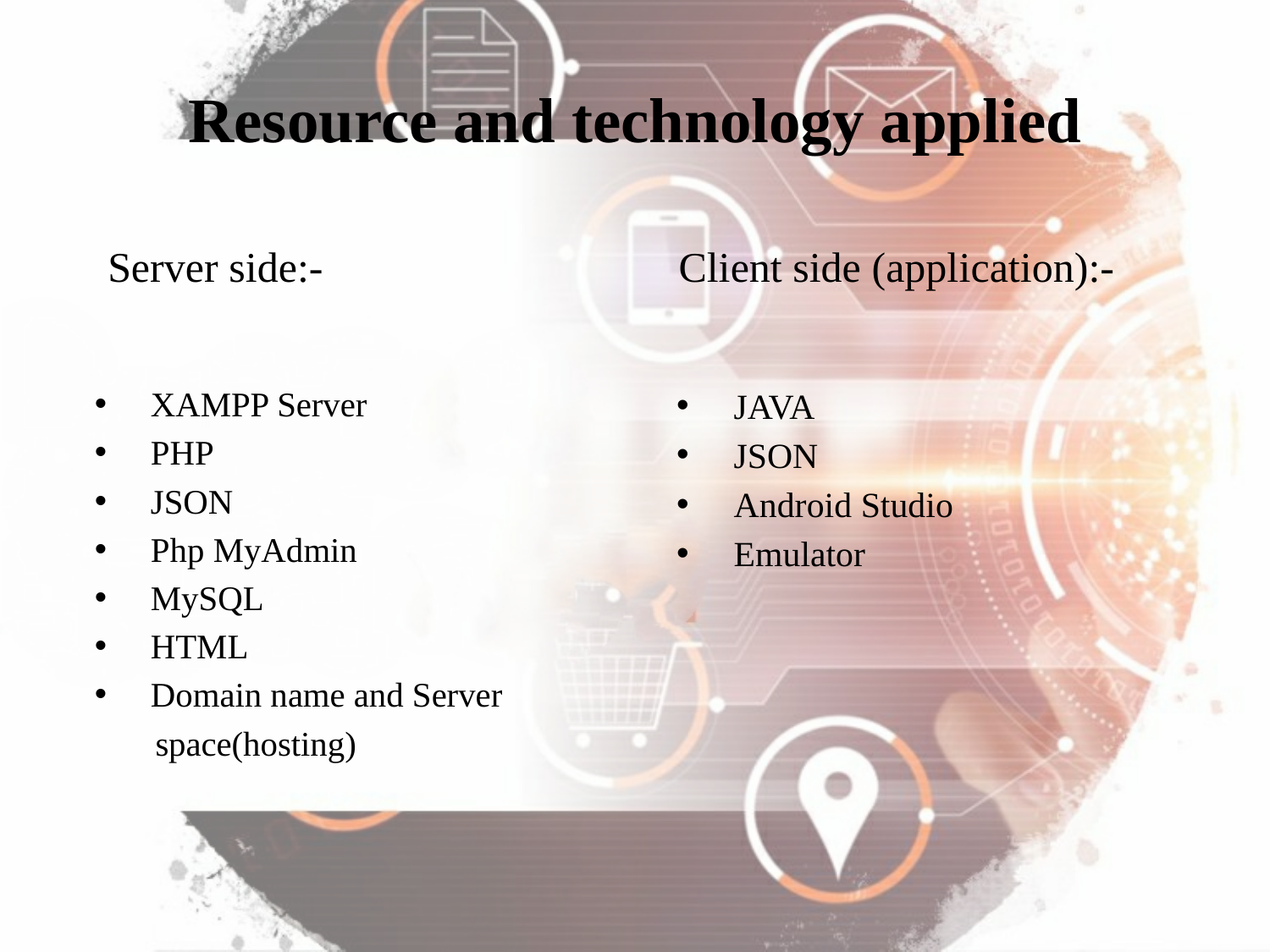

# Resource and technology applied
   Server side:-
  Client side (application):-

XAMPP Server
PHP
JSON
Php MyAdmin
MySQL
HTML
Domain name and Server
       space(hosting)

JAVA
JSON
Android Studio
Emulator